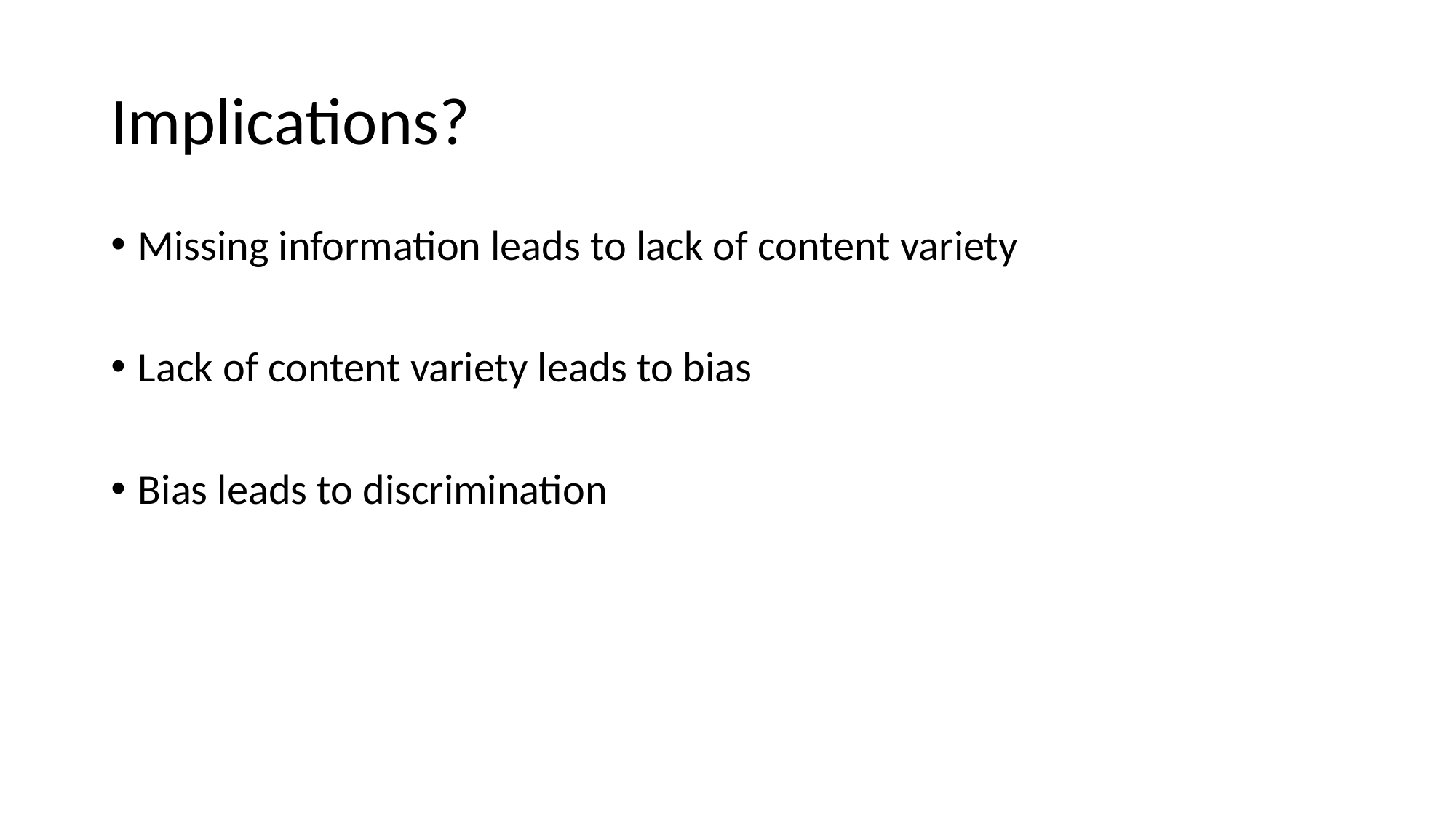

# Implications?
Missing information leads to lack of content variety

Lack of content variety leads to bias

Bias leads to discrimination